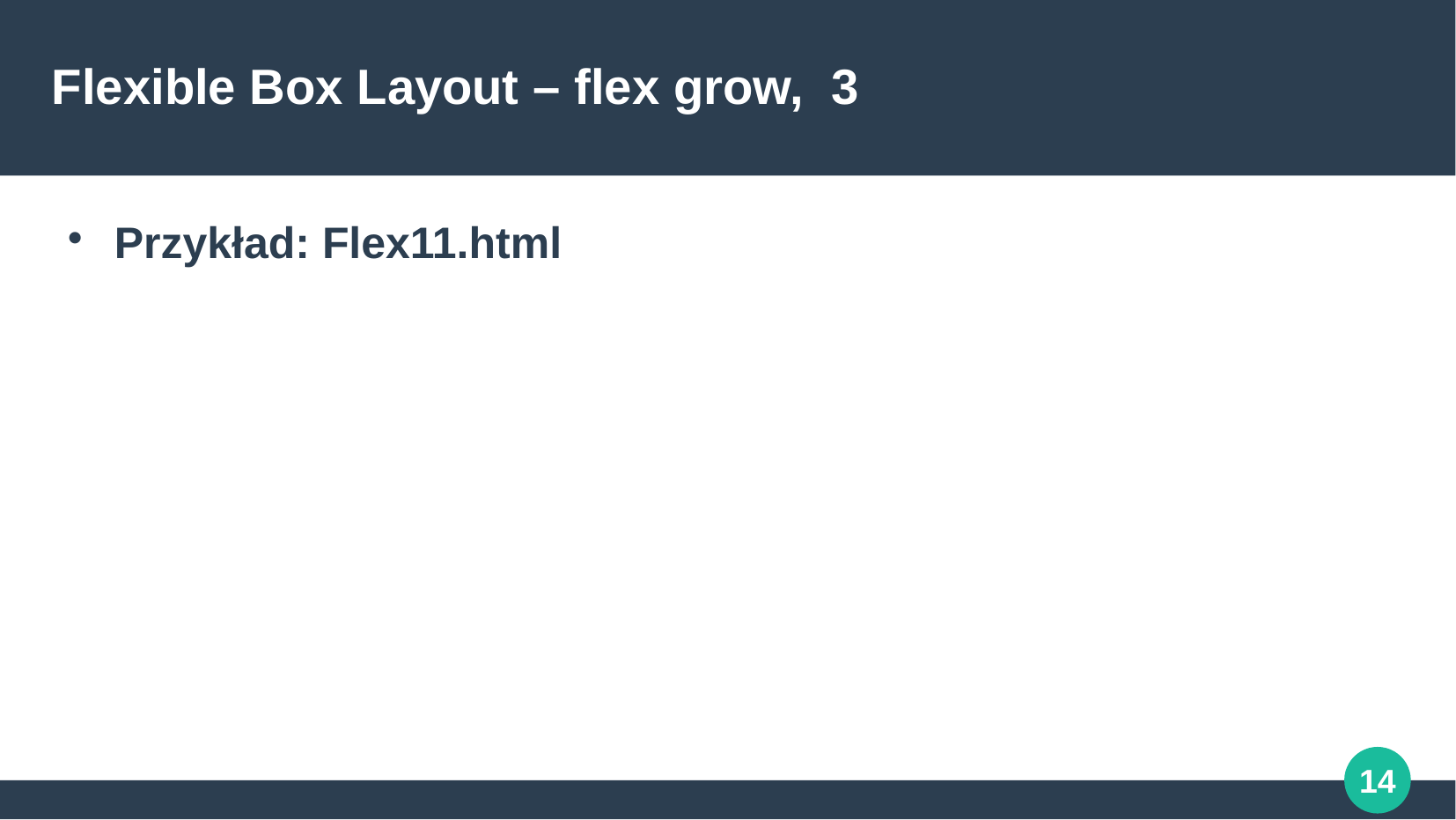

# Flexible Box Layout – flex grow,  3
Przykład: Flex11.html